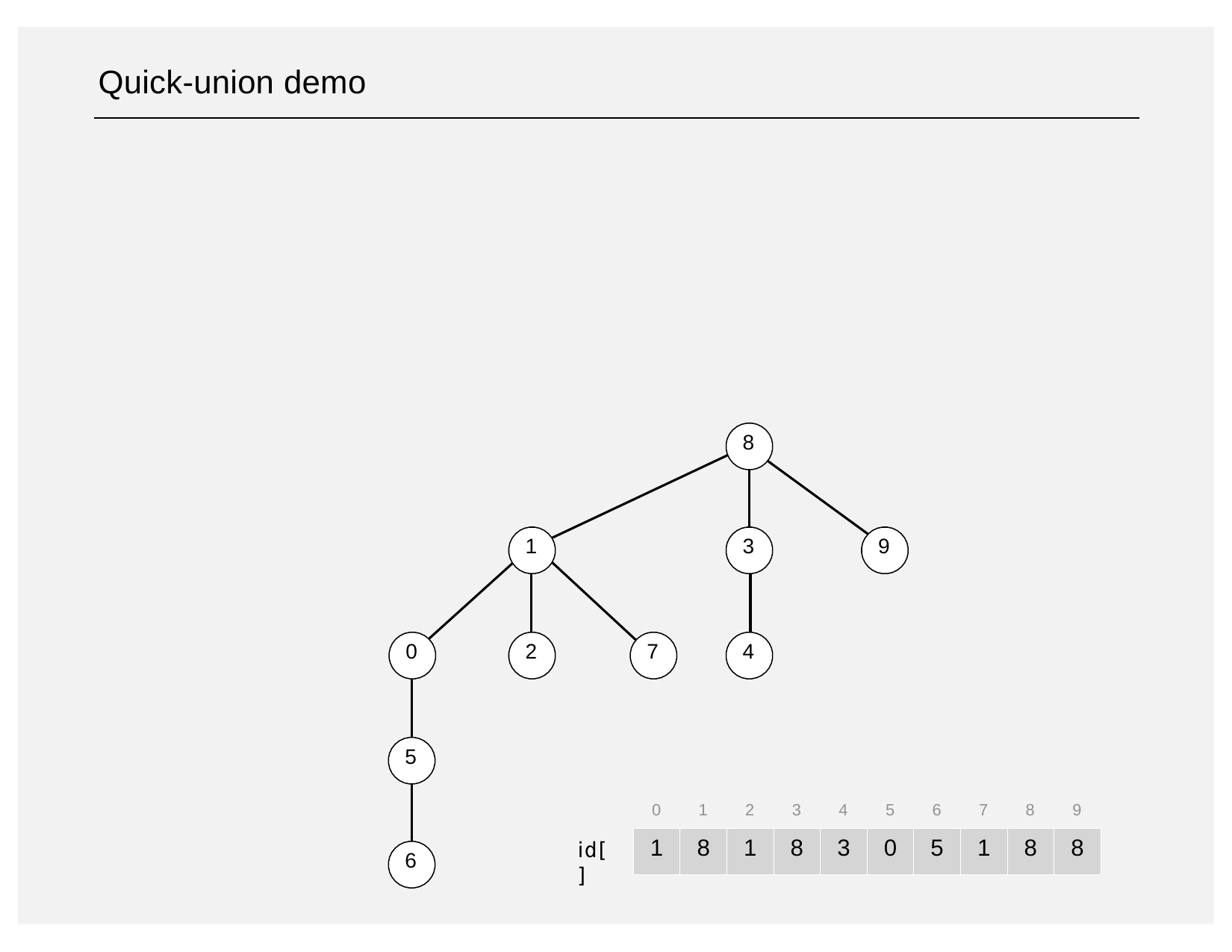

# Quick-union demo

8

1
3
9

0
2
7
4

5

0
1
2
3
4
5
6
7
8
9
| 1 | 8 | 1 | 8 | 3 | 0 | 5 | 1 | 8 | 8 |
| --- | --- | --- | --- | --- | --- | --- | --- | --- | --- |
id[]

6